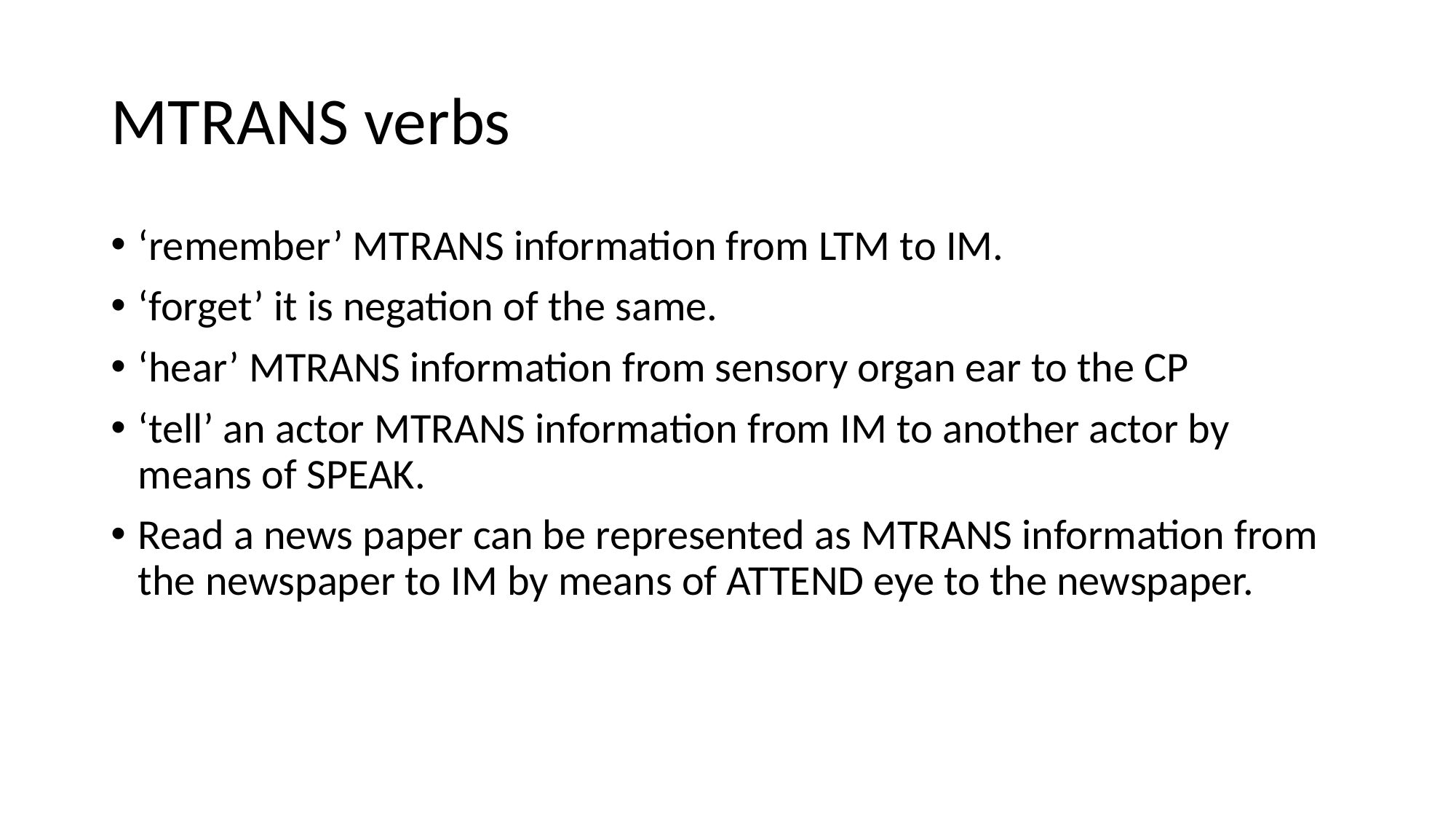

# MTRANS verbs
‘remember’ MTRANS information from LTM to IM.
‘forget’ it is negation of the same.
‘hear’ MTRANS information from sensory organ ear to the CP
‘tell’ an actor MTRANS information from IM to another actor by means of SPEAK.
Read a news paper can be represented as MTRANS information from the newspaper to IM by means of ATTEND eye to the newspaper.